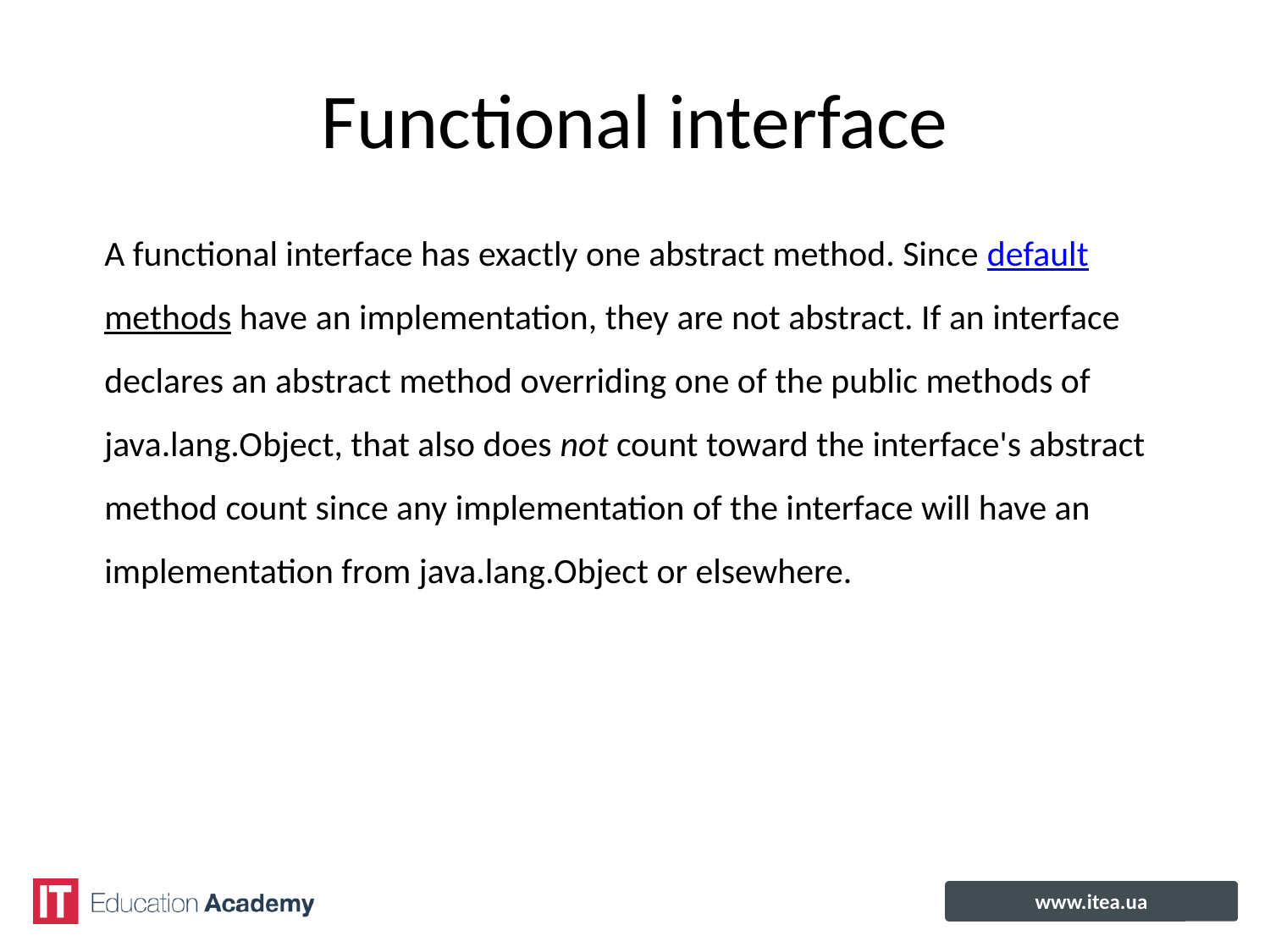

# Functional interface
A functional interface has exactly one abstract method. Since default
methods have an implementation, they are not abstract. If an interface
declares an abstract method overriding one of the public methods of
java.lang.Object, that also does not count toward the interface's abstract
method count since any implementation of the interface will have an
implementation from java.lang.Object or elsewhere.